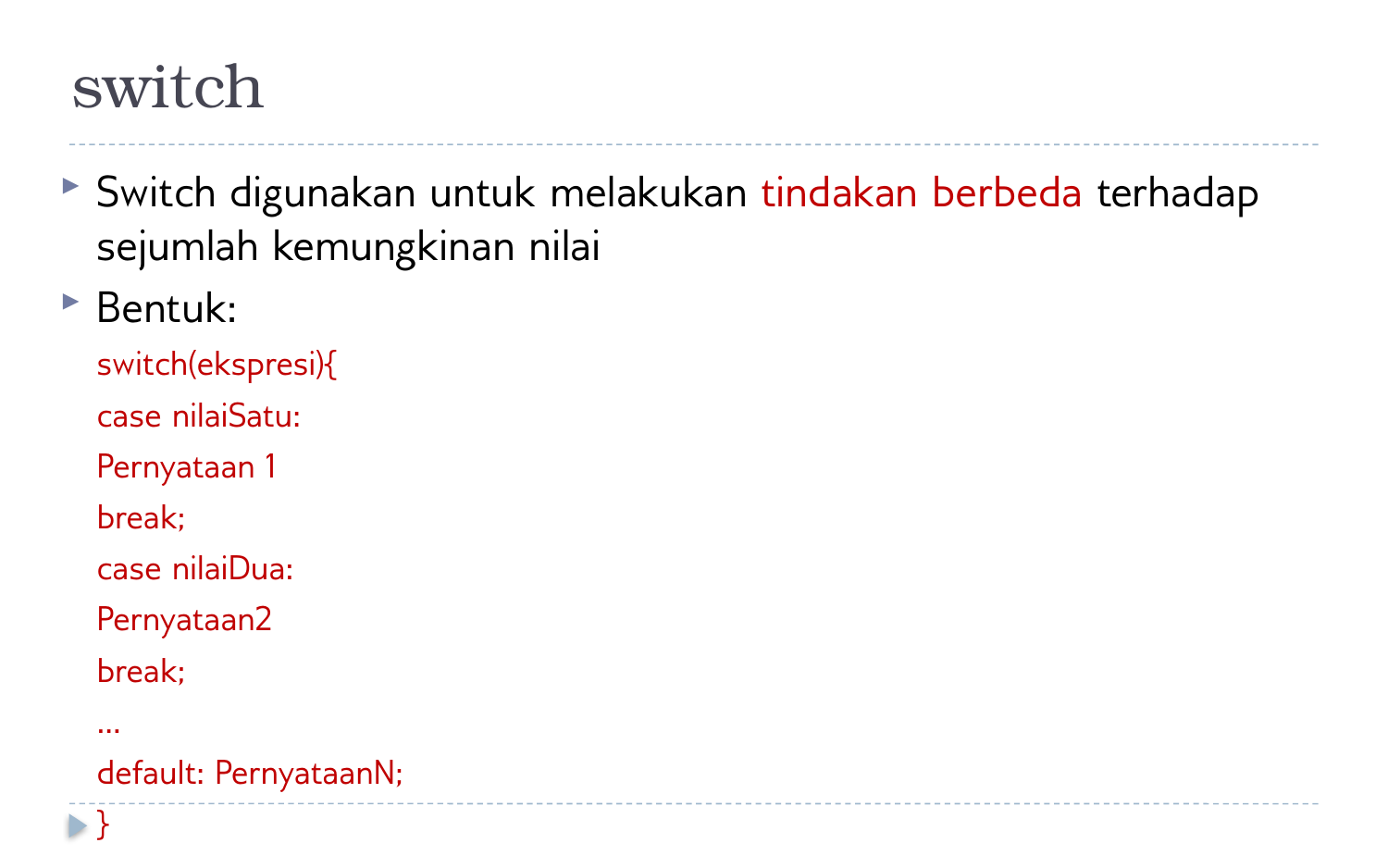

# switch
Switch digunakan untuk melakukan tindakan berbeda terhadap sejumlah kemungkinan nilai
Bentuk:
	switch(ekspresi){
		case nilaiSatu:
			Pernyataan 1
			break;
		case nilaiDua:
			Pernyataan2
			break;
		...
		default: PernyataanN;
	}